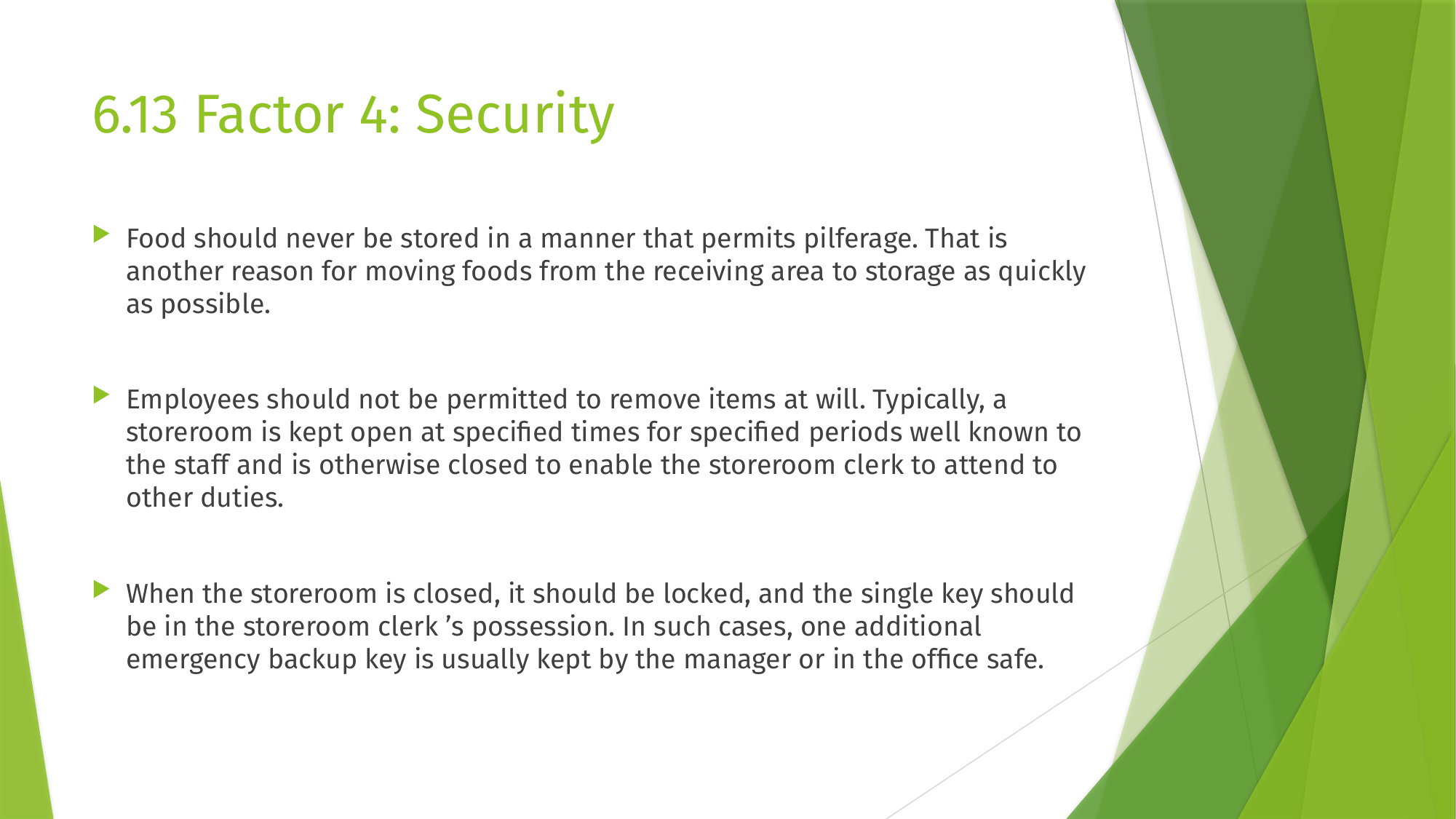

# 6.13 Factor 4: Security
Food should never be stored in a manner that permits pilferage. That is another reason for moving foods from the receiving area to storage as quickly as possible.

Employees should not be permitted to remove items at will. Typically, a storeroom is kept open at specified times for specified periods well known to the staff and is otherwise closed to enable the storeroom clerk to attend to other duties.

When the storeroom is closed, it should be locked, and the single key should be in the storeroom clerk ’s possession. In such cases, one additional emergency backup key is usually kept by the manager or in the office safe.